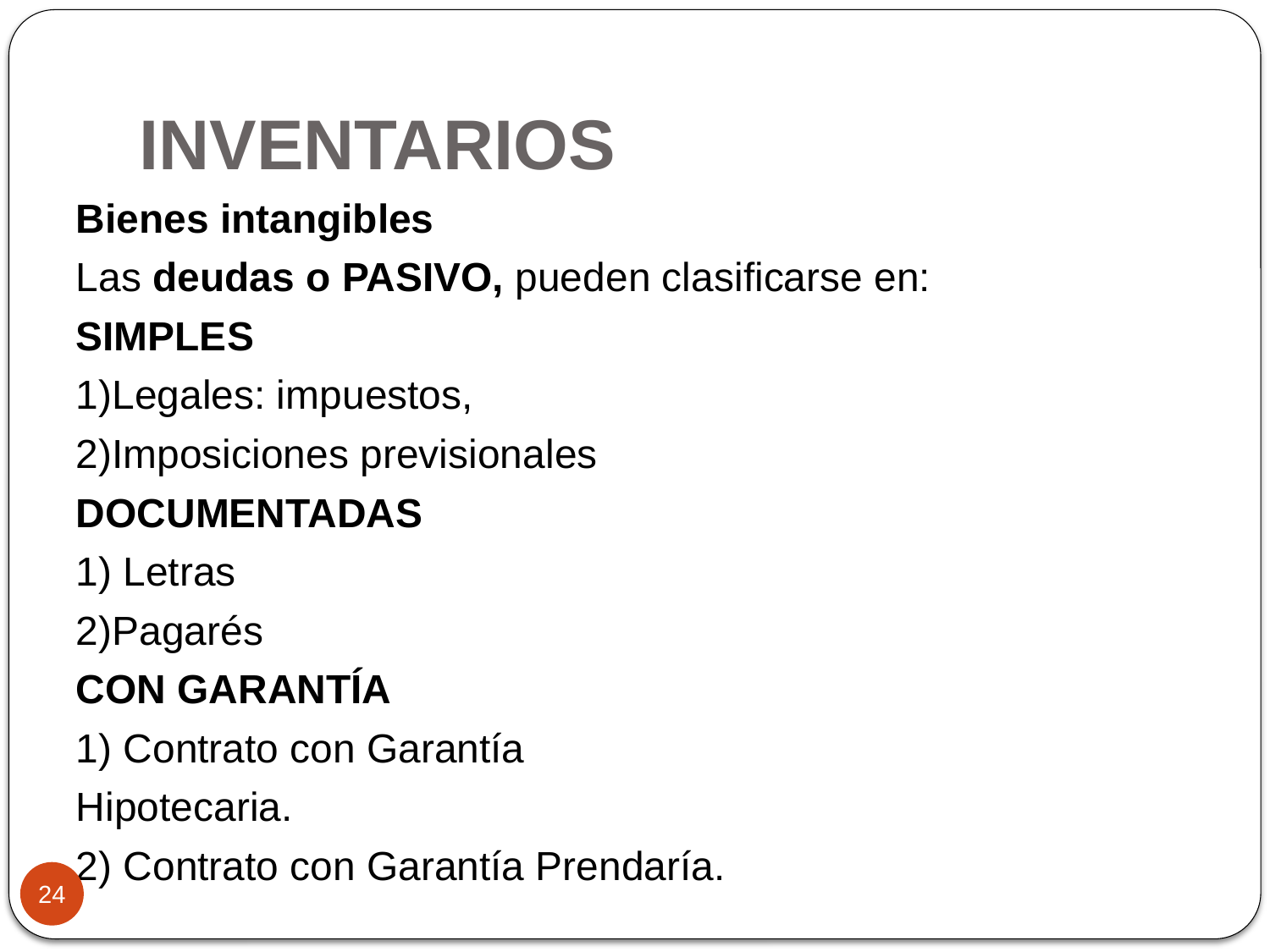

# INVENTARIOS
Bienes intangibles
Las deudas o PASIVO, pueden clasificarse en:
SIMPLES
1)Legales: impuestos,
2)Imposiciones previsionales
DOCUMENTADAS
1) Letras
2)Pagarés
CON GARANTÍA
1) Contrato con Garantía
Hipotecaria.
2) Contrato con Garantía Prendaría.
24